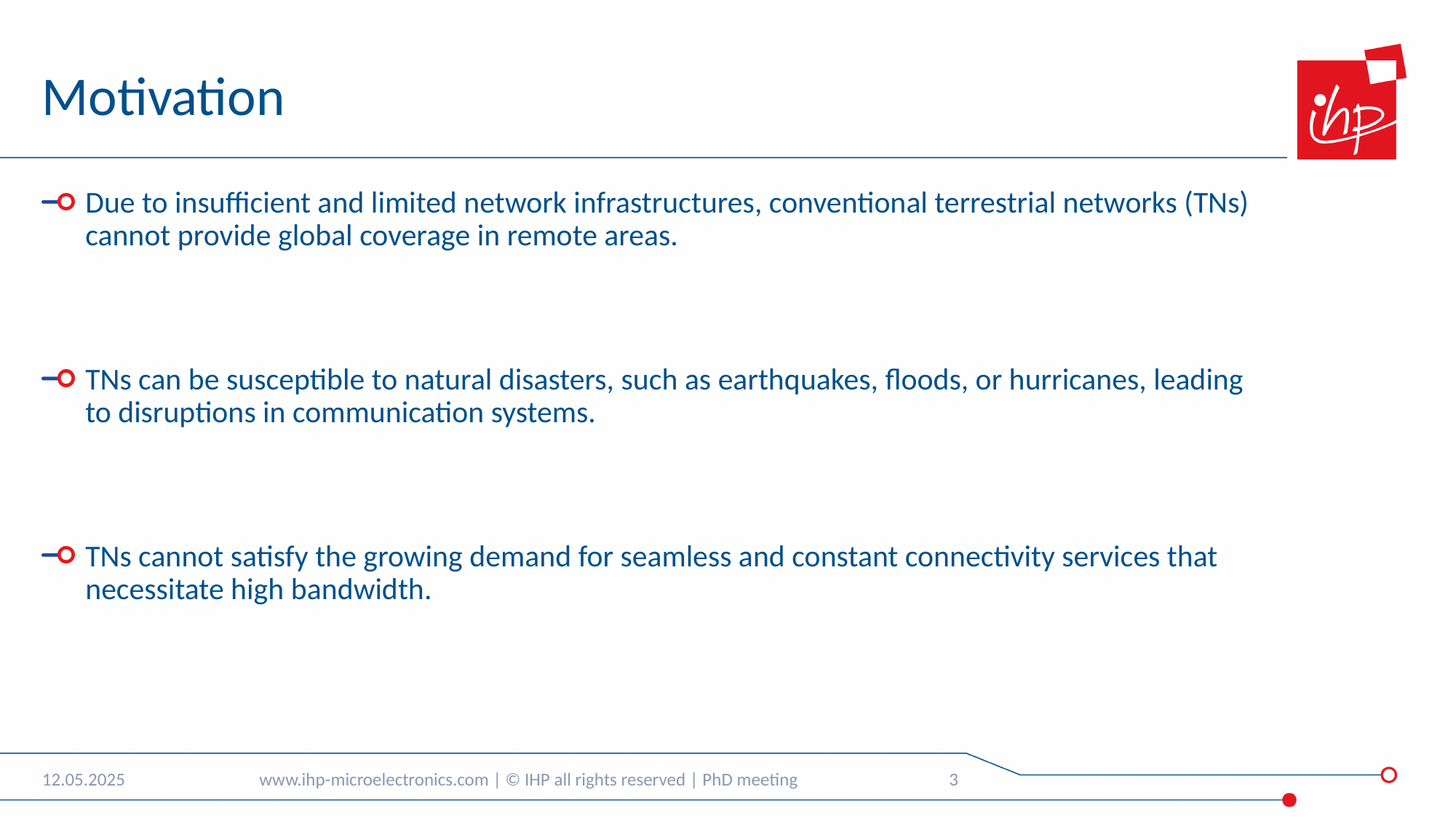

# Motivation
Due to insufficient and limited network infrastructures, conventional terrestrial networks (TNs) cannot provide global coverage in remote areas.

TNs can be susceptible to natural disasters, such as earthquakes, floods, or hurricanes, leading to disruptions in communication systems.

TNs cannot satisfy the growing demand for seamless and constant connectivity services that necessitate high bandwidth.

12.05.2025
www.ihp-microelectronics.com | © IHP all rights reserved | PhD meeting
3